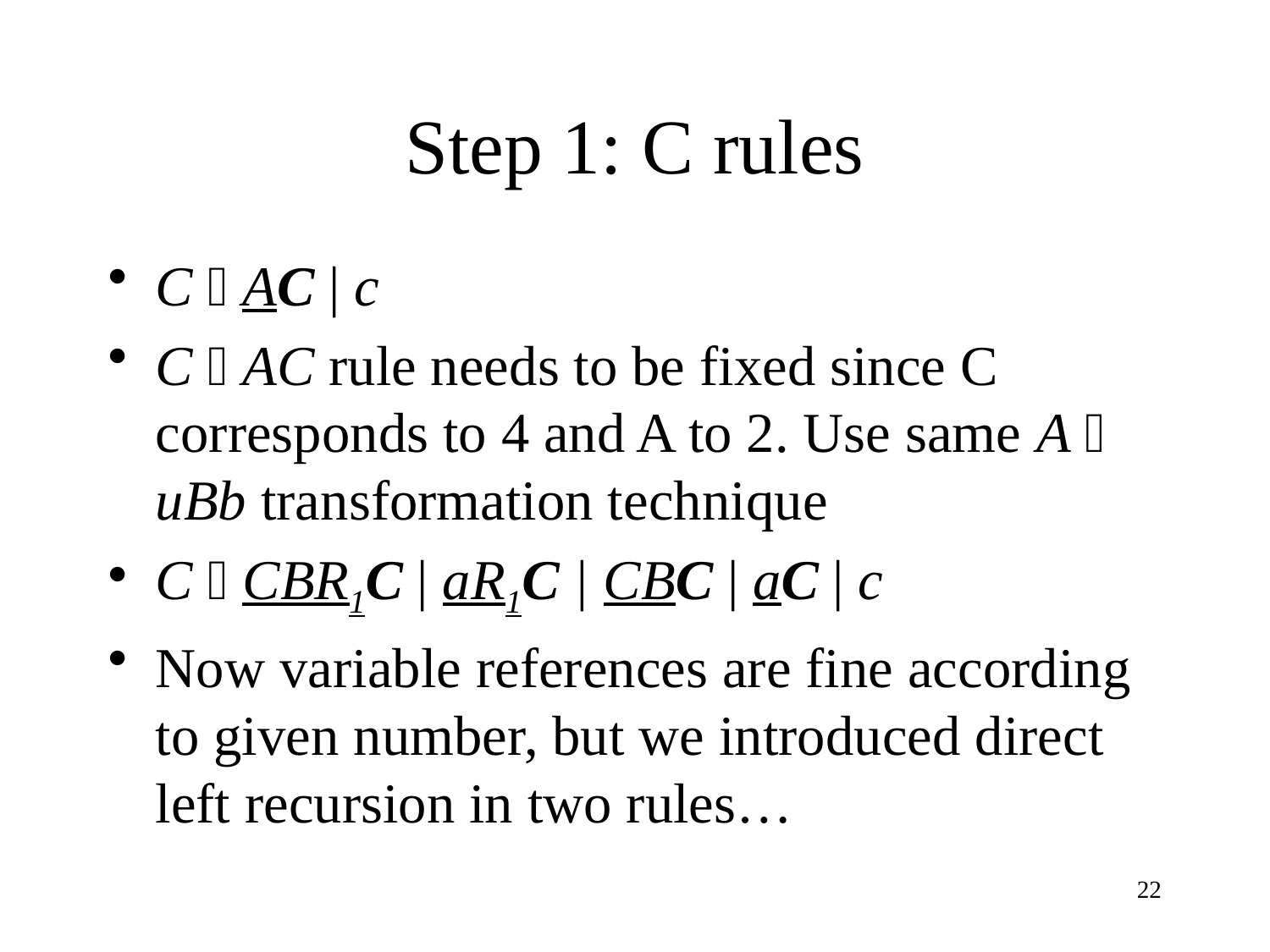

# Step 1: C rules
C → AC | c
C → AC rule needs to be fixed since C corresponds to 4 and A to 2. Use same A → uBb transformation technique
C → CBR1C | aR1C | CBC | aC | c
Now variable references are fine according to given number, but we introduced direct left recursion in two rules…
22